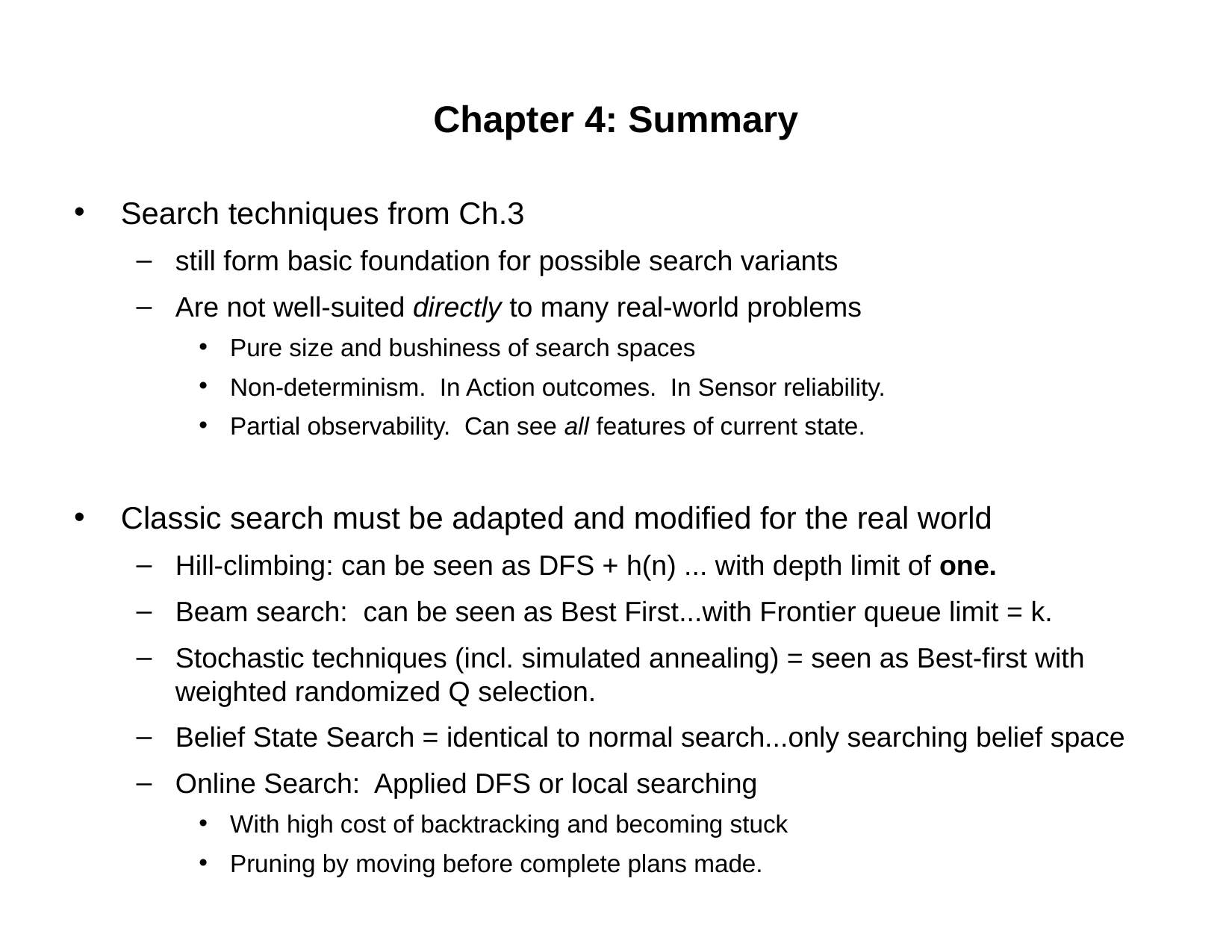

# Chapter 4: Summary
Search techniques from Ch.3
still form basic foundation for possible search variants
Are not well-suited directly to many real-world problems
Pure size and bushiness of search spaces
Non-determinism.  In Action outcomes.  In Sensor reliability.
Partial observability.  Can see all features of current state.

Classic search must be adapted and modified for the real world
Hill-climbing: can be seen as DFS + h(n) ... with depth limit of one.
Beam search:  can be seen as Best First...with Frontier queue limit = k.
Stochastic techniques (incl. simulated annealing) = seen as Best-first with weighted randomized Q selection.
Belief State Search = identical to normal search...only searching belief space
Online Search:  Applied DFS or local searching
With high cost of backtracking and becoming stuck
Pruning by moving before complete plans made.